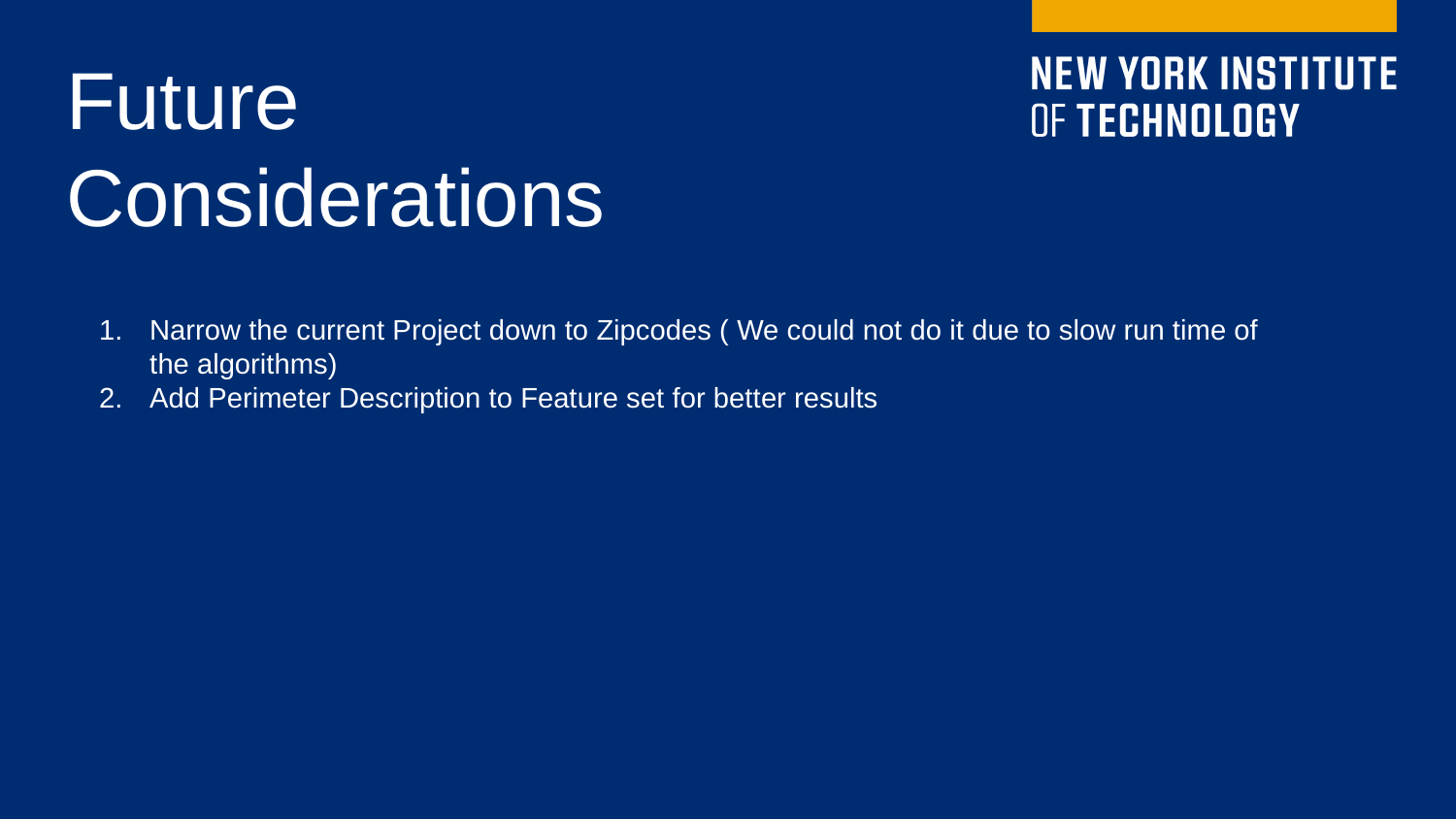

Future Considerations

Narrow the current Project down to Zipcodes ( We could not do it due to slow run time of the algorithms)
Add Perimeter Description to Feature set for better results